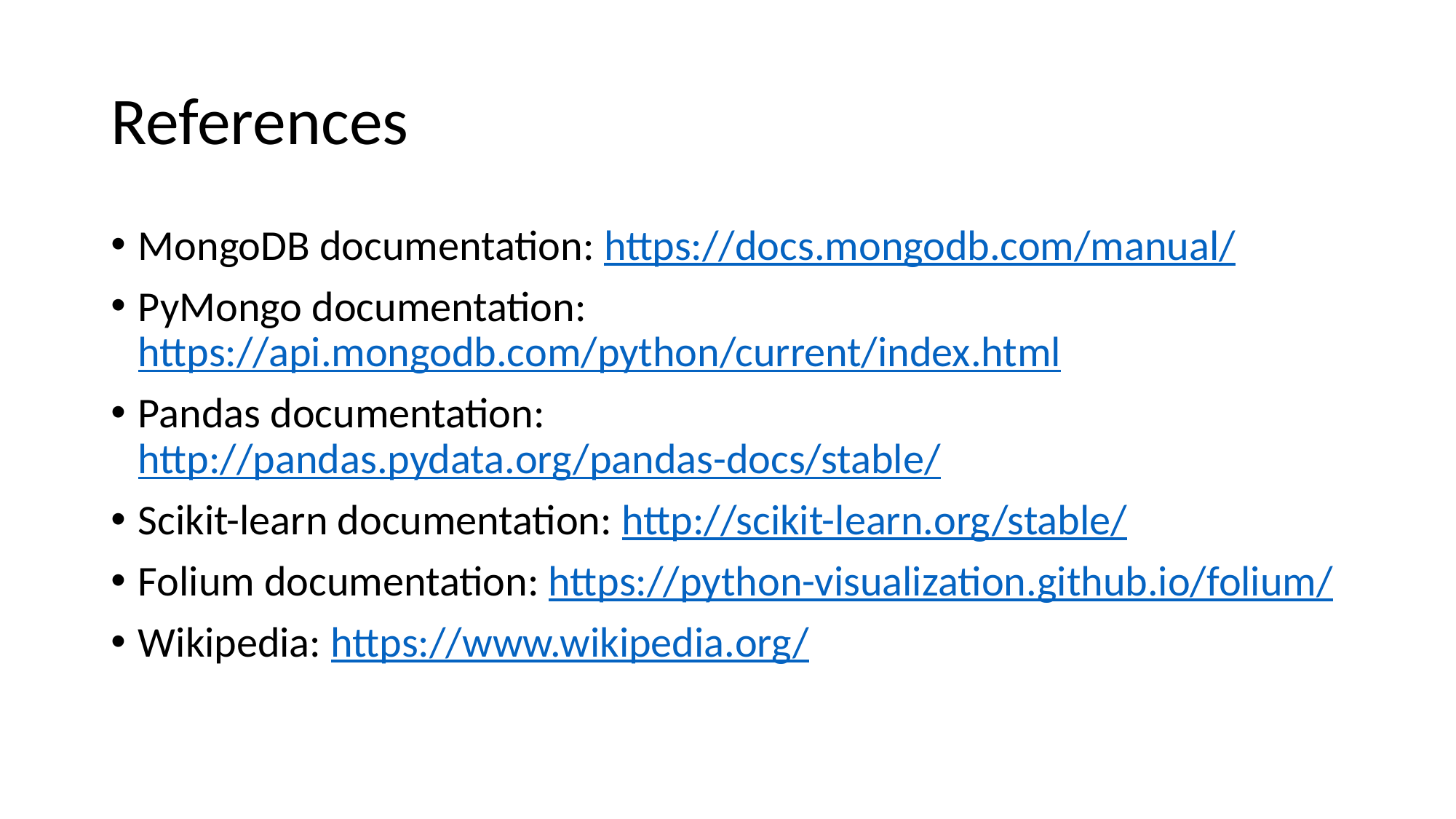

# References
MongoDB documentation: https://docs.mongodb.com/manual/
PyMongo documentation: https://api.mongodb.com/python/current/index.html
Pandas documentation: http://pandas.pydata.org/pandas-docs/stable/
Scikit-learn documentation: http://scikit-learn.org/stable/
Folium documentation: https://python-visualization.github.io/folium/
Wikipedia: https://www.wikipedia.org/